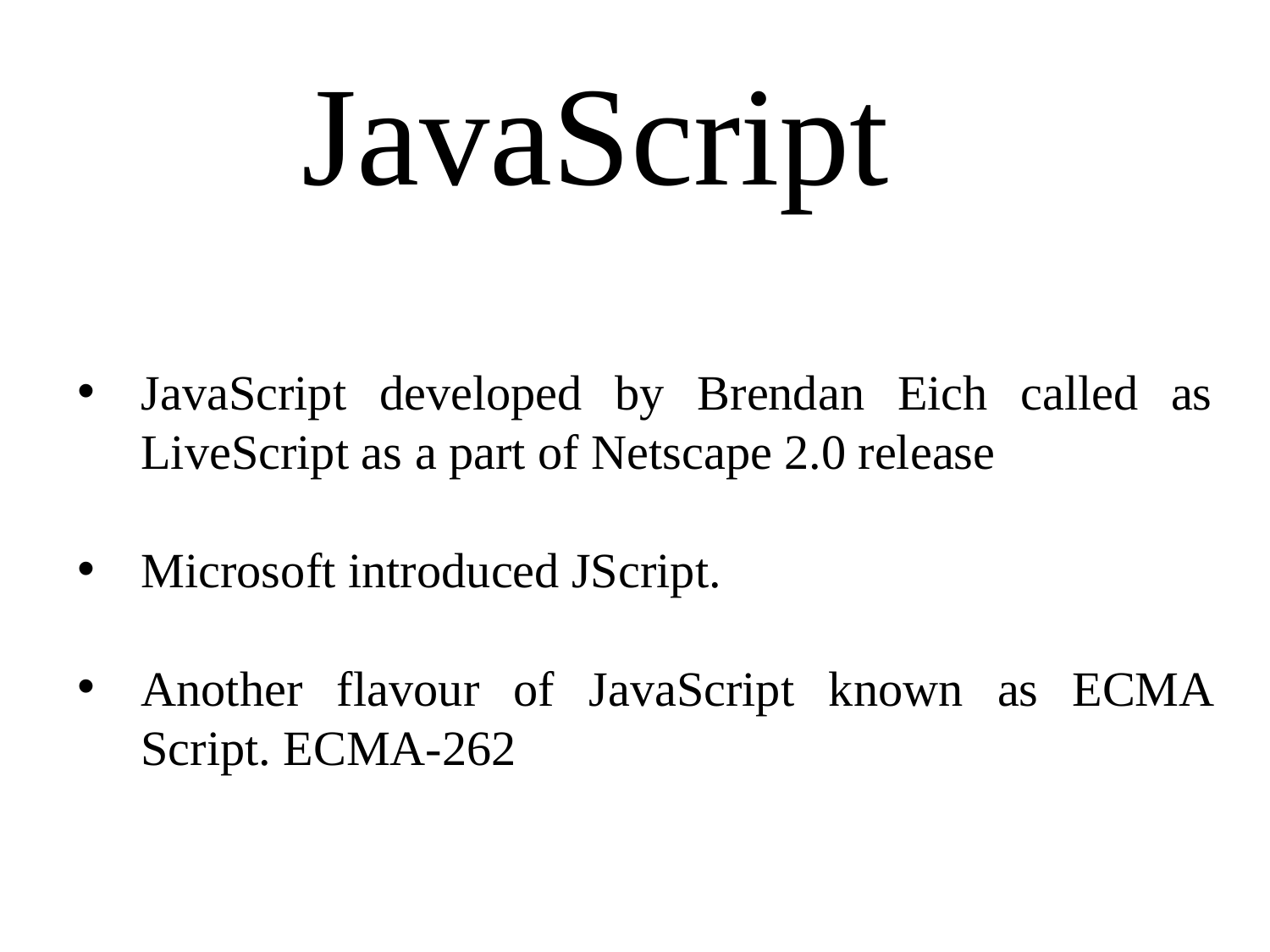

JavaScript
JavaScript developed by Brendan Eich called as LiveScript as a part of Netscape 2.0 release

Microsoft introduced JScript.

Another flavour of JavaScript known as ECMA Script. ECMA-262